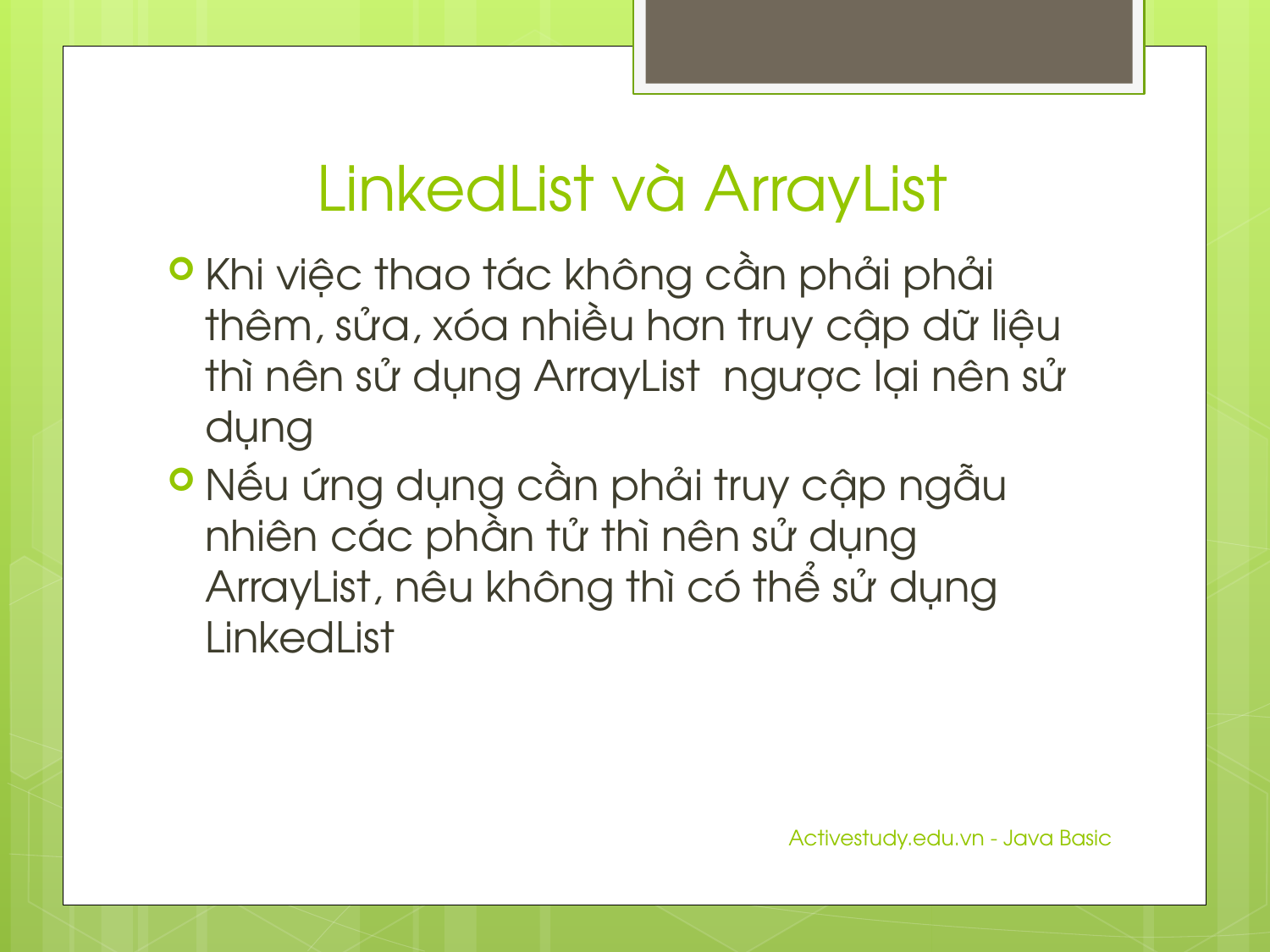

# LinkedList và ArrayList
Khi việc thao tác không cần phải phải thêm, sửa, xóa nhiều hơn truy cập dữ liệu thì nên sử dụng ArrayList  ngược lại nên sử dụng
Nếu ứng dụng cần phải truy cập ngẫu nhiên các phần tử thì nên sử dụng ArrayList, nêu không thì có thể sử dụng LinkedList
Activestudy.edu.vn - Java Basic